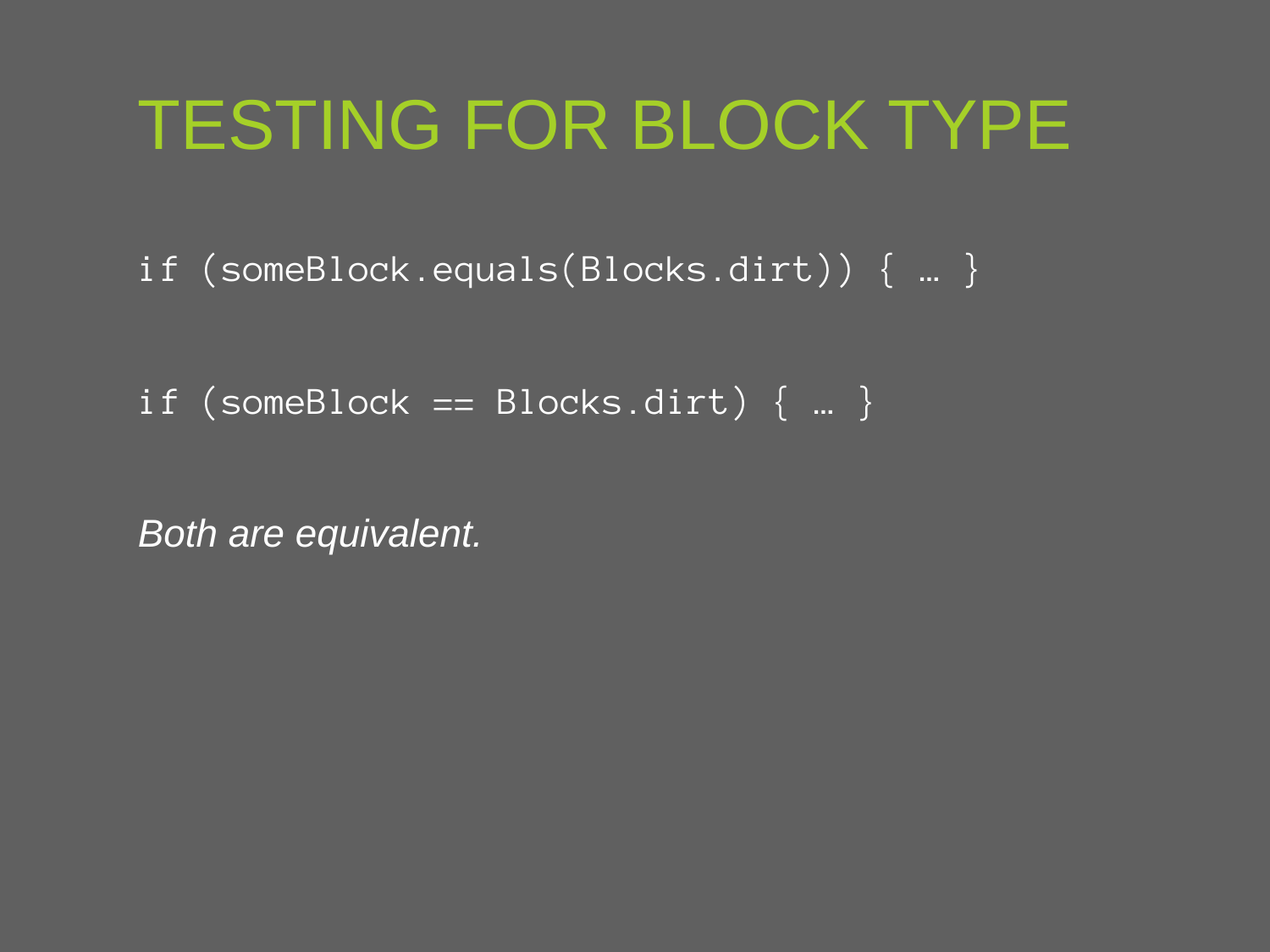

# Testing for Block Type
if (someBlock.equals(Blocks.dirt)) { … }

if (someBlock == Blocks.dirt) { … }

Both are equivalent.